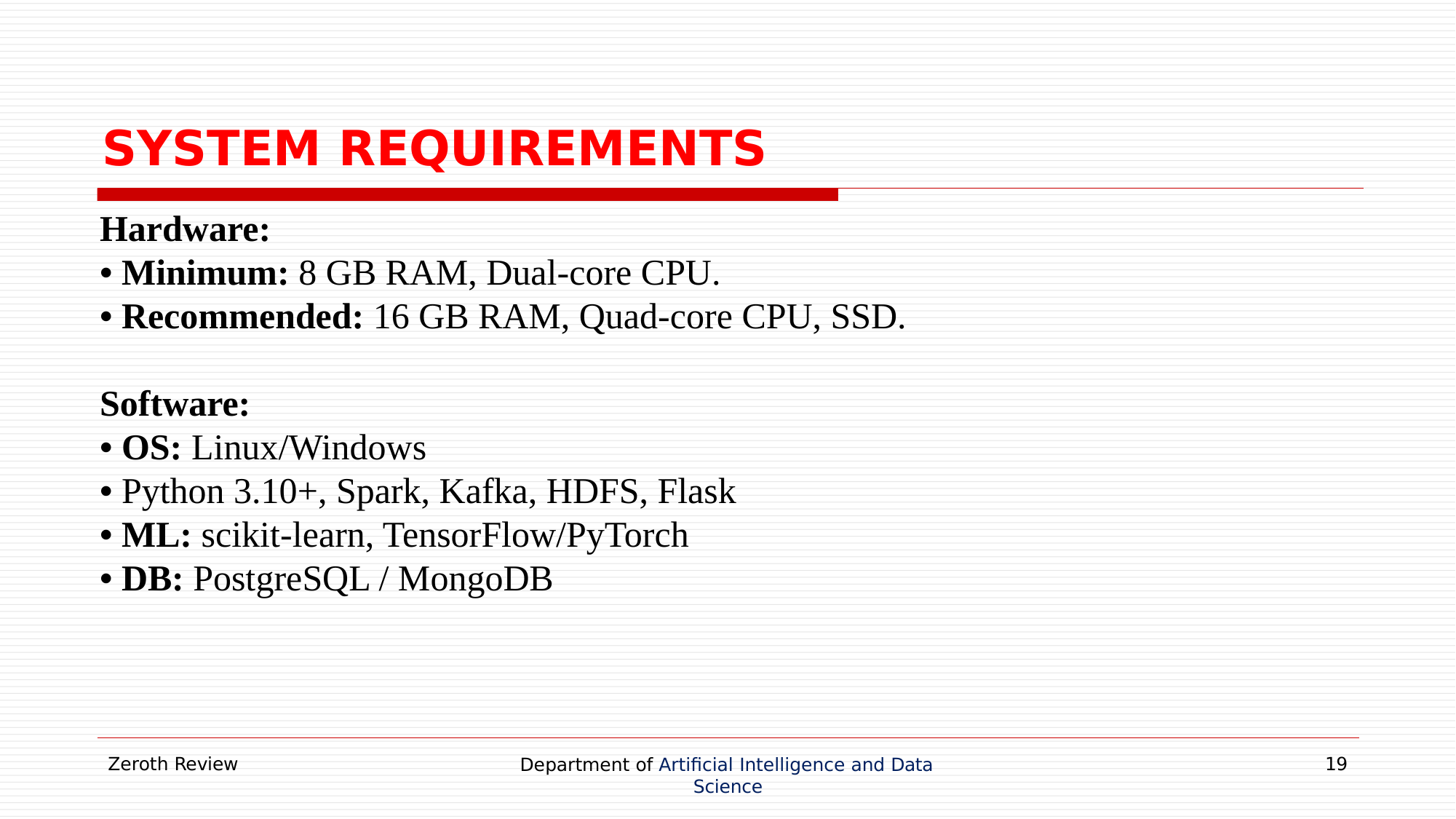

# SYSTEM REQUIREMENTS
Hardware:
• Minimum: 8 GB RAM, Dual-core CPU.
• Recommended: 16 GB RAM, Quad-core CPU, SSD.

Software:
• OS: Linux/Windows
• Python 3.10+, Spark, Kafka, HDFS, Flask
• ML: scikit-learn, TensorFlow/PyTorch
• DB: PostgreSQL / MongoDB

Zeroth Review
Department of Artificial Intelligence and Data Science
19